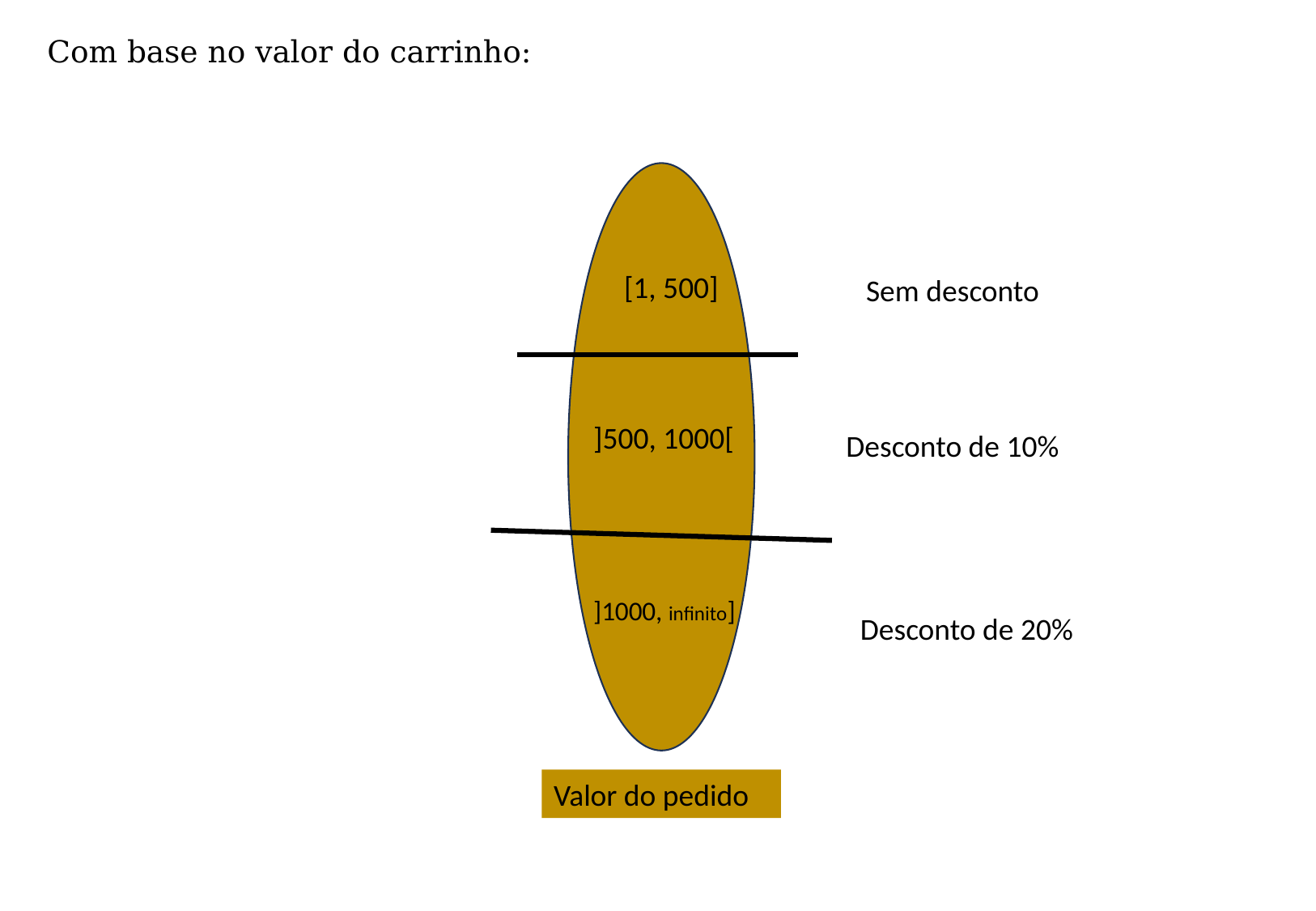

Com base no valor do carrinho:

Valor do pedido
[1, 500]
]500, 1000[
]1000, infinito]
Sem desconto
Desconto de 10%
Desconto de 20%